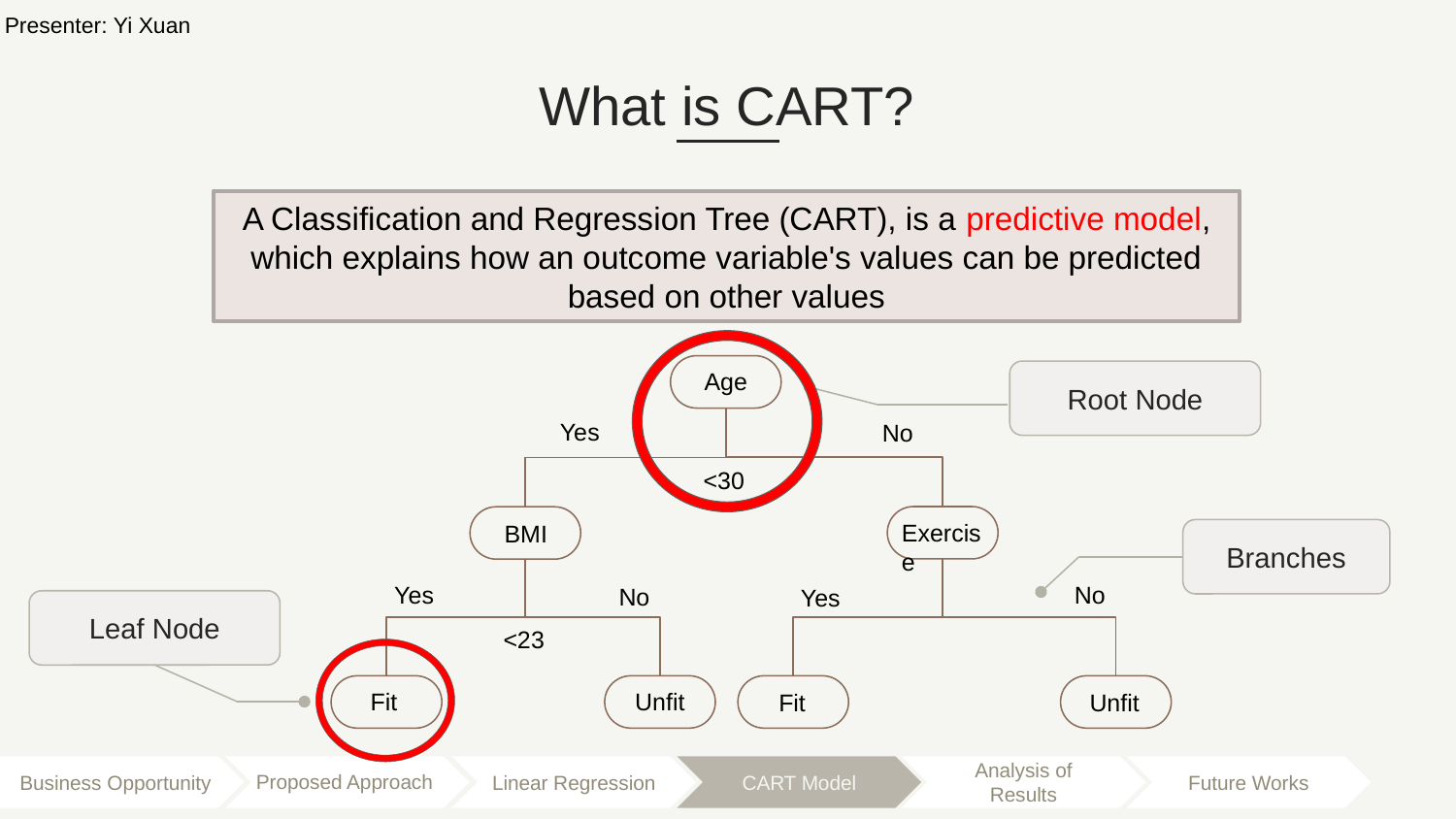

Presenter: Yi Xuan
What is CART?
A Classification and Regression Tree (CART), is a predictive model, which explains how an outcome variable's values can be predicted based on other values

Root Node

Age
Yes
No
<30

Leaf Node
Exercise
BMI
Branches

Yes
No
No
Yes
<23

Fit
Unfit
Fit
Unfit